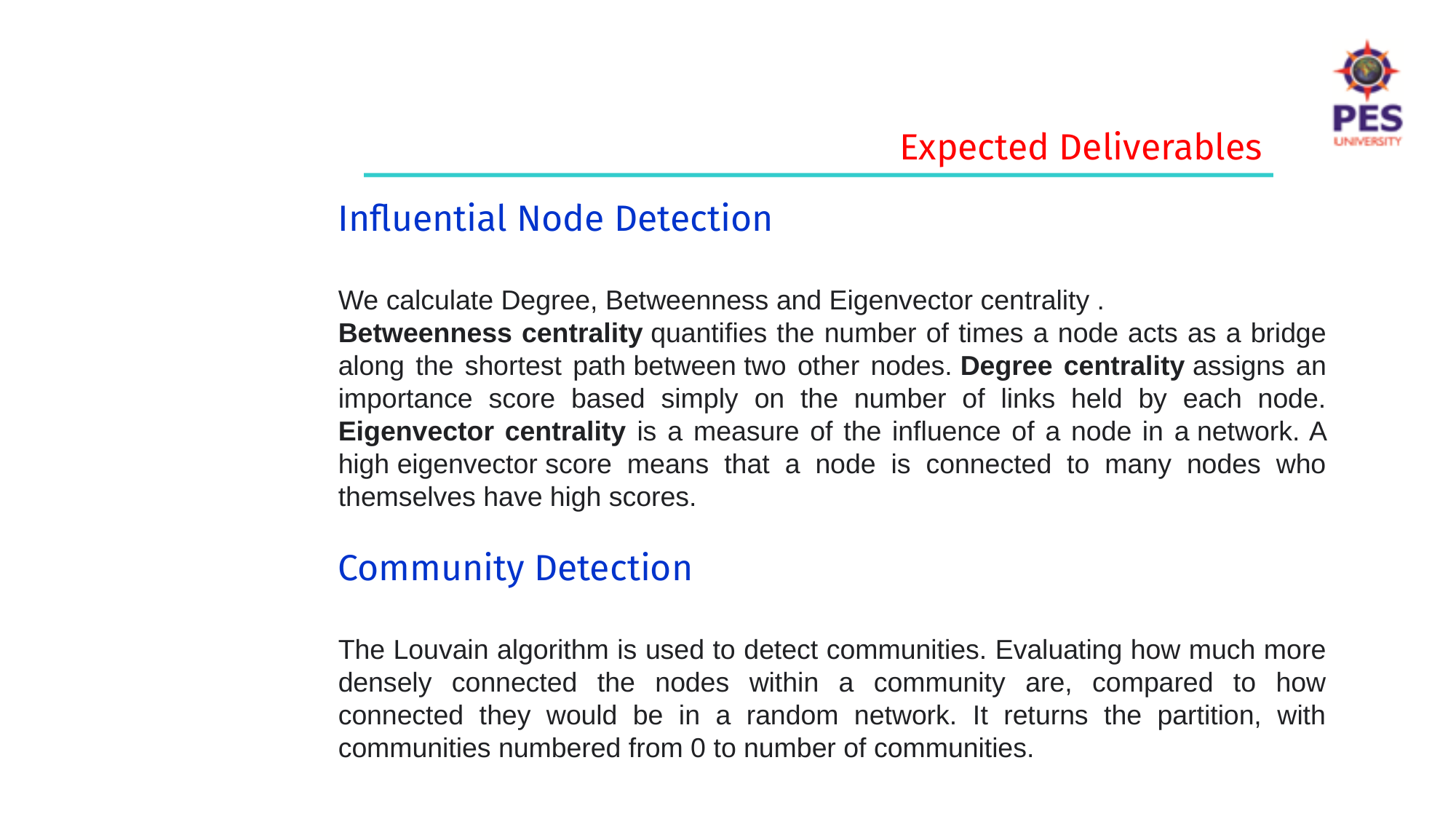

Expected Deliverables

Influential Node Detection

We calculate Degree, Betweenness and Eigenvector centrality .
Betweenness centrality quantifies the number of times a node acts as a bridge along the shortest path between two other nodes. Degree centrality assigns an importance score based simply on the number of links held by each node. Eigenvector centrality is a measure of the influence of a node in a network. A high eigenvector score means that a node is connected to many nodes who themselves have high scores.

Community Detection

The Louvain algorithm is used to detect communities. Evaluating how much more densely connected the nodes within a community are, compared to how connected they would be in a random network. It returns the partition, with communities numbered from 0 to number of communities.